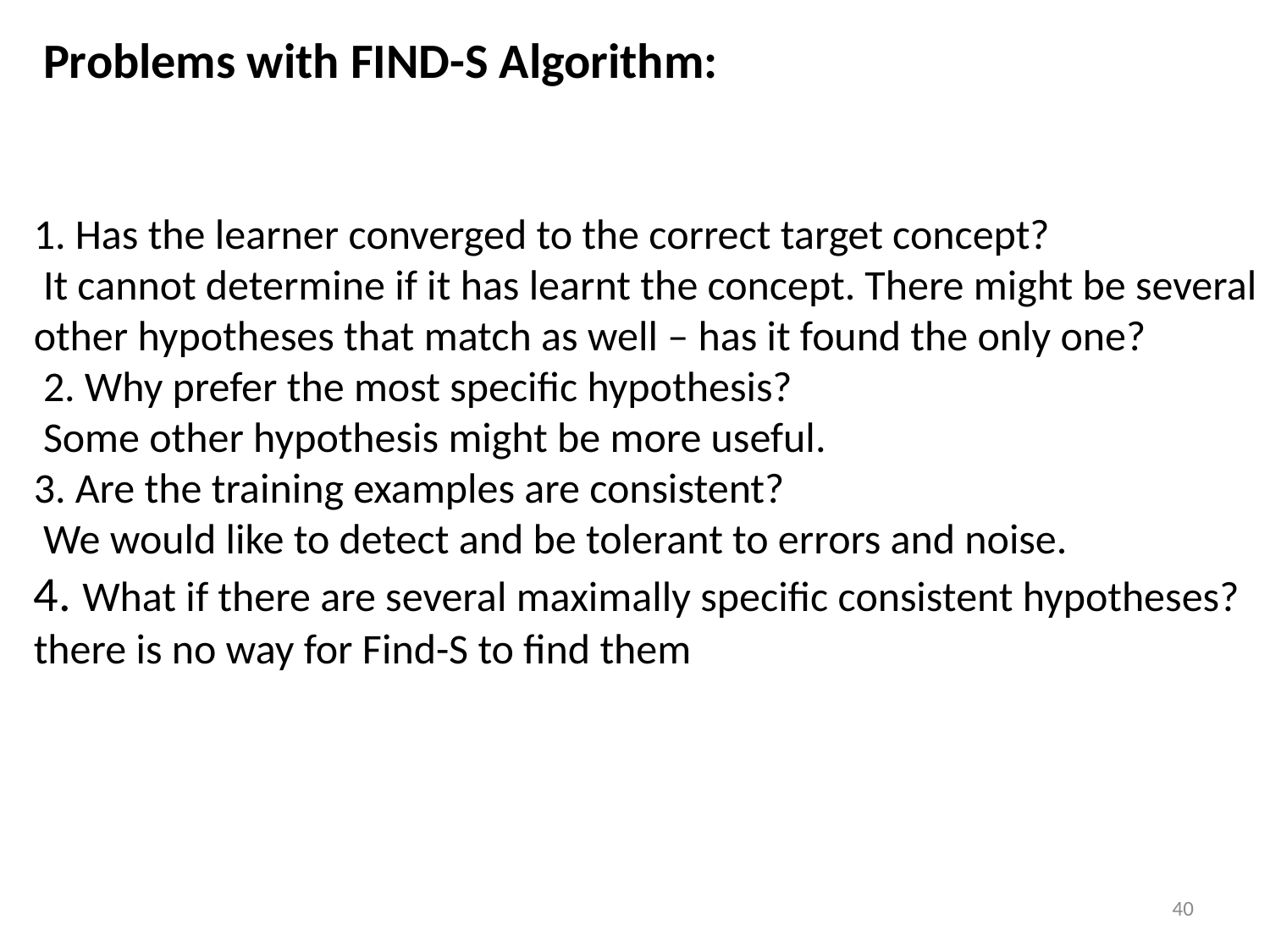

Problems with FIND-S Algorithm:

1. Has the learner converged to the correct target concept?
 It cannot determine if it has learnt the concept. There might be several other hypotheses that match as well – has it found the only one?
 2. Why prefer the most specific hypothesis?
 Some other hypothesis might be more useful.
3. Are the training examples are consistent?
 We would like to detect and be tolerant to errors and noise.
4. What if there are several maximally specific consistent hypotheses?
there is no way for Find-S to find them

40